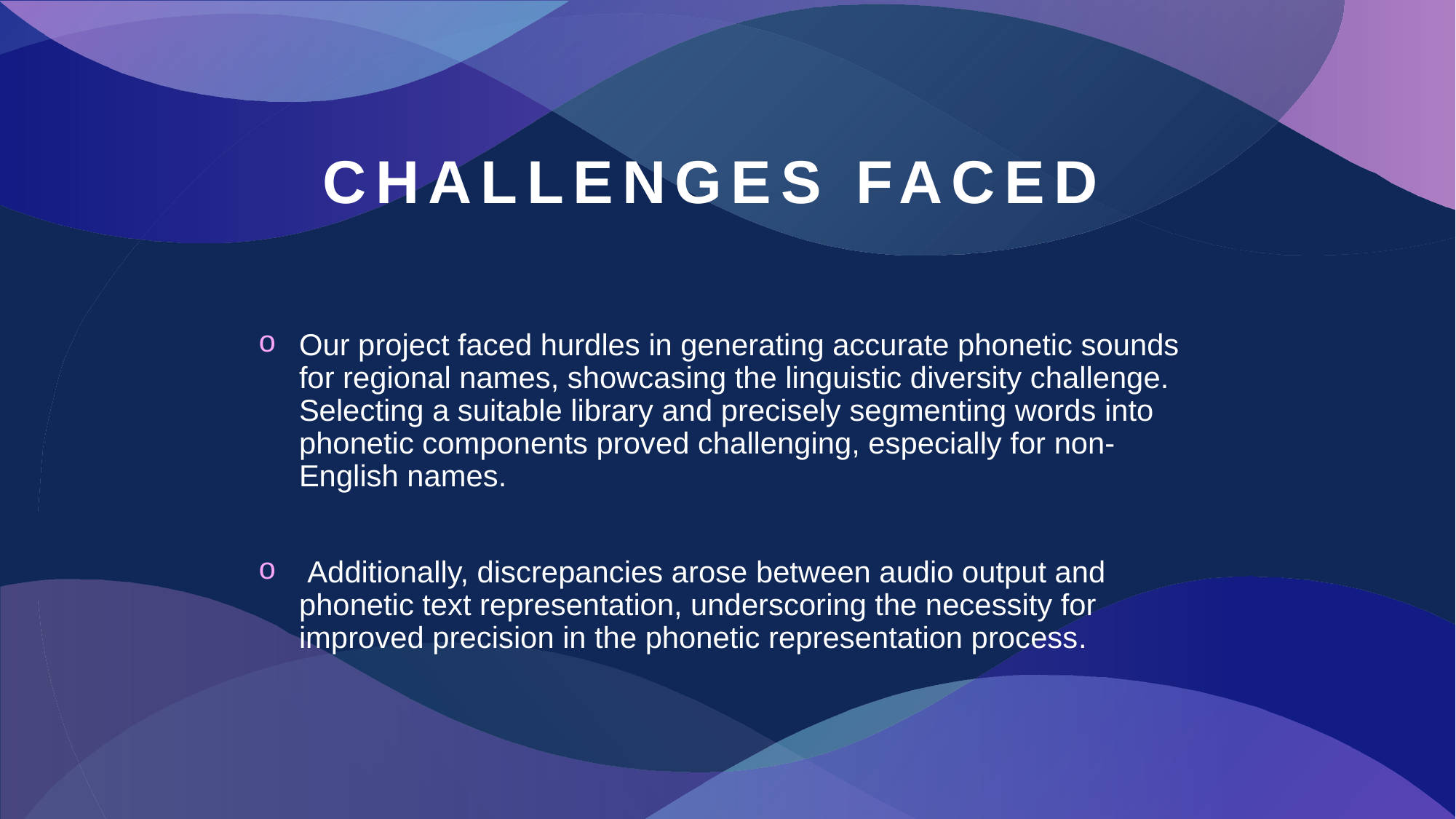

# Challenges faced
Our project faced hurdles in generating accurate phonetic sounds for regional names, showcasing the linguistic diversity challenge. Selecting a suitable library and precisely segmenting words into phonetic components proved challenging, especially for non-English names.

 Additionally, discrepancies arose between audio output and phonetic text representation, underscoring the necessity for improved precision in the phonetic representation process.